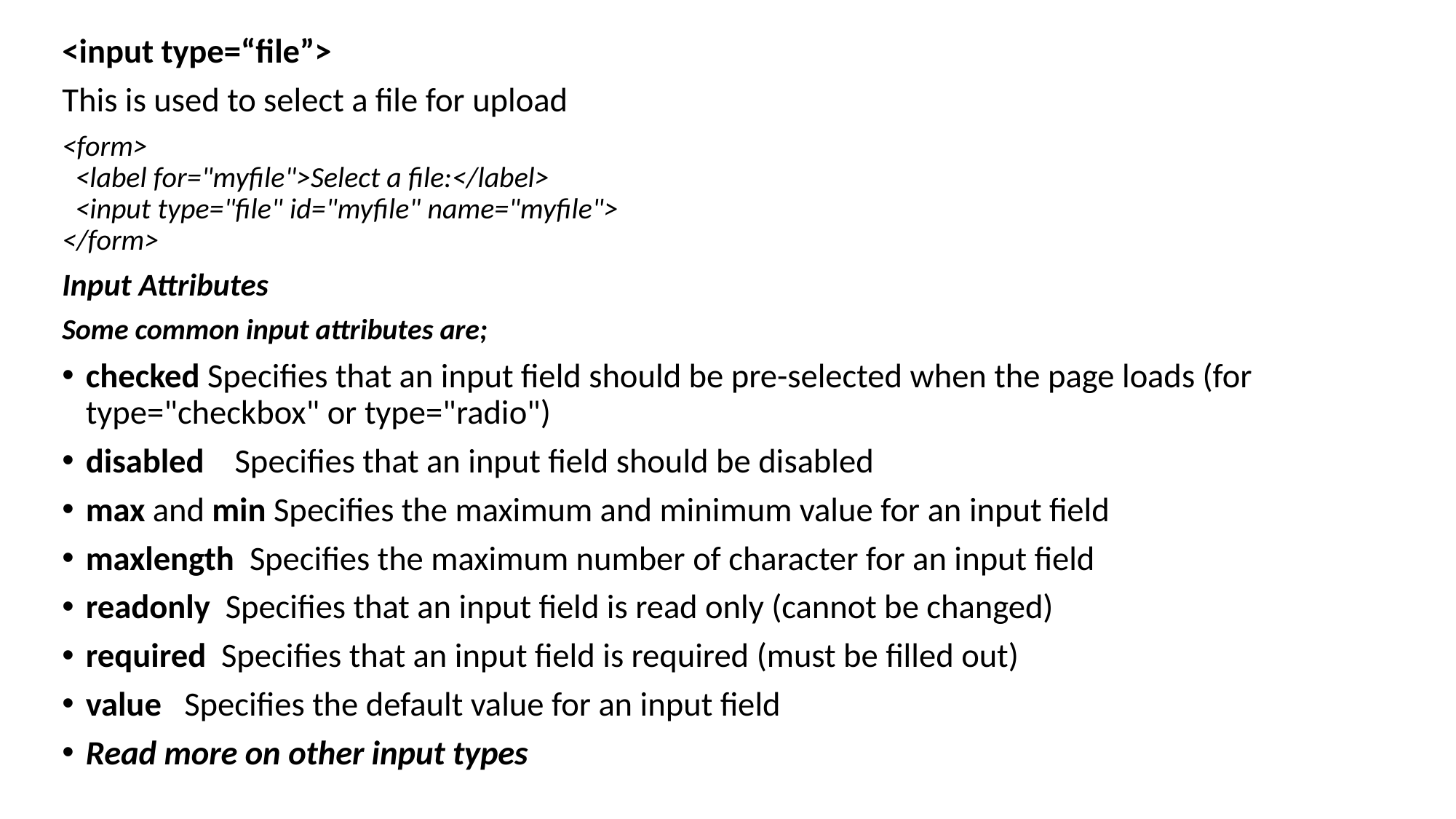

<input type=“file”>
This is used to select a file for upload
<form>
  <label for="myfile">Select a file:</label>
  <input type="file" id="myfile" name="myfile">
</form>
Input Attributes
Some common input attributes are;
checked Specifies that an input field should be pre-selected when the page loads (for type="checkbox" or type="radio")
disabled    Specifies that an input field should be disabled
max and min Specifies the maximum and minimum value for an input field
maxlength  Specifies the maximum number of character for an input field
readonly  Specifies that an input field is read only (cannot be changed)
required  Specifies that an input field is required (must be filled out)
value   Specifies the default value for an input field
Read more on other input types